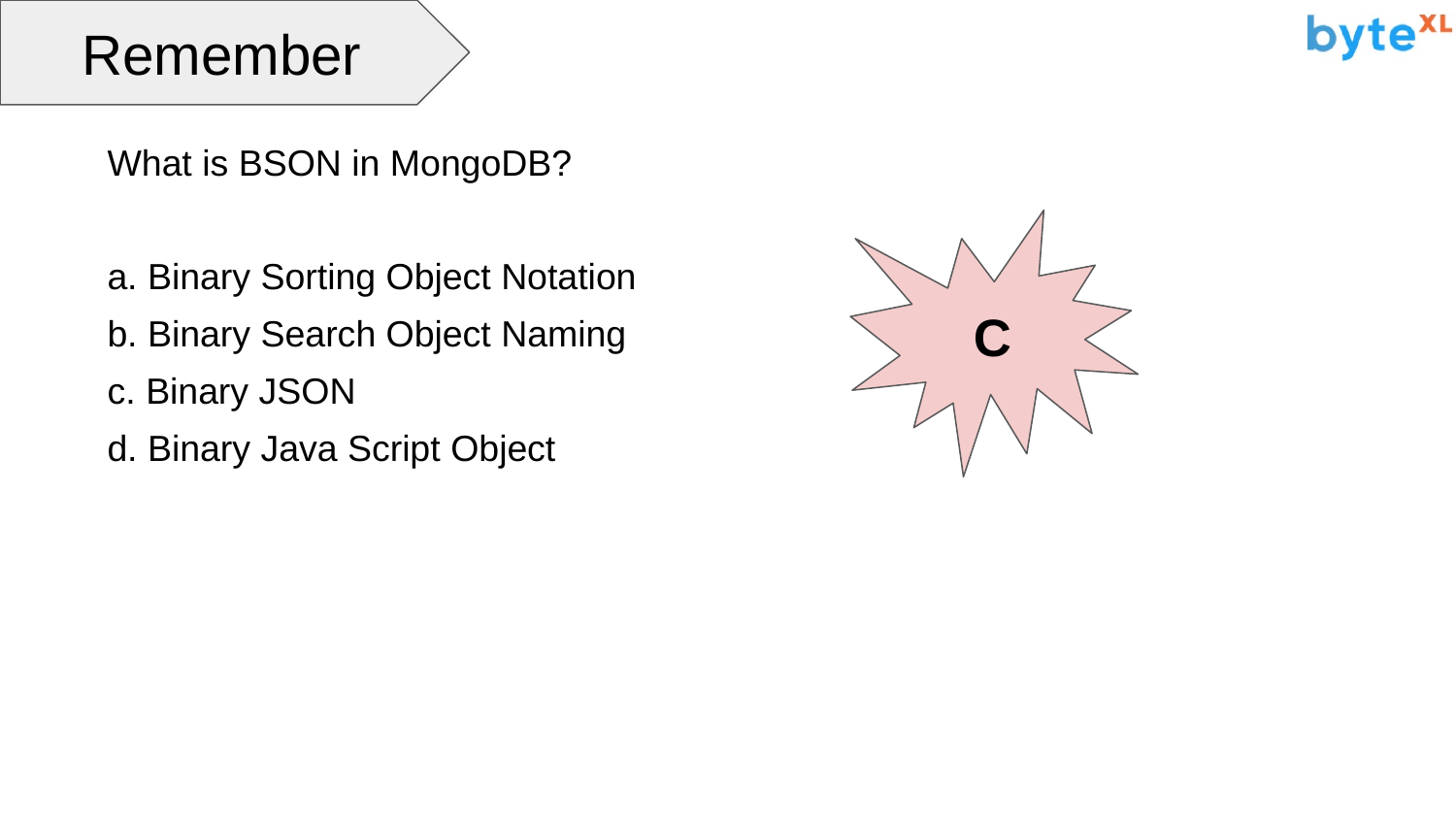

Remember
What is BSON in MongoDB?

a. Binary Sorting Object Notation
b. Binary Search Object Naming
c. Binary JSON
d. Binary Java Script Object

C